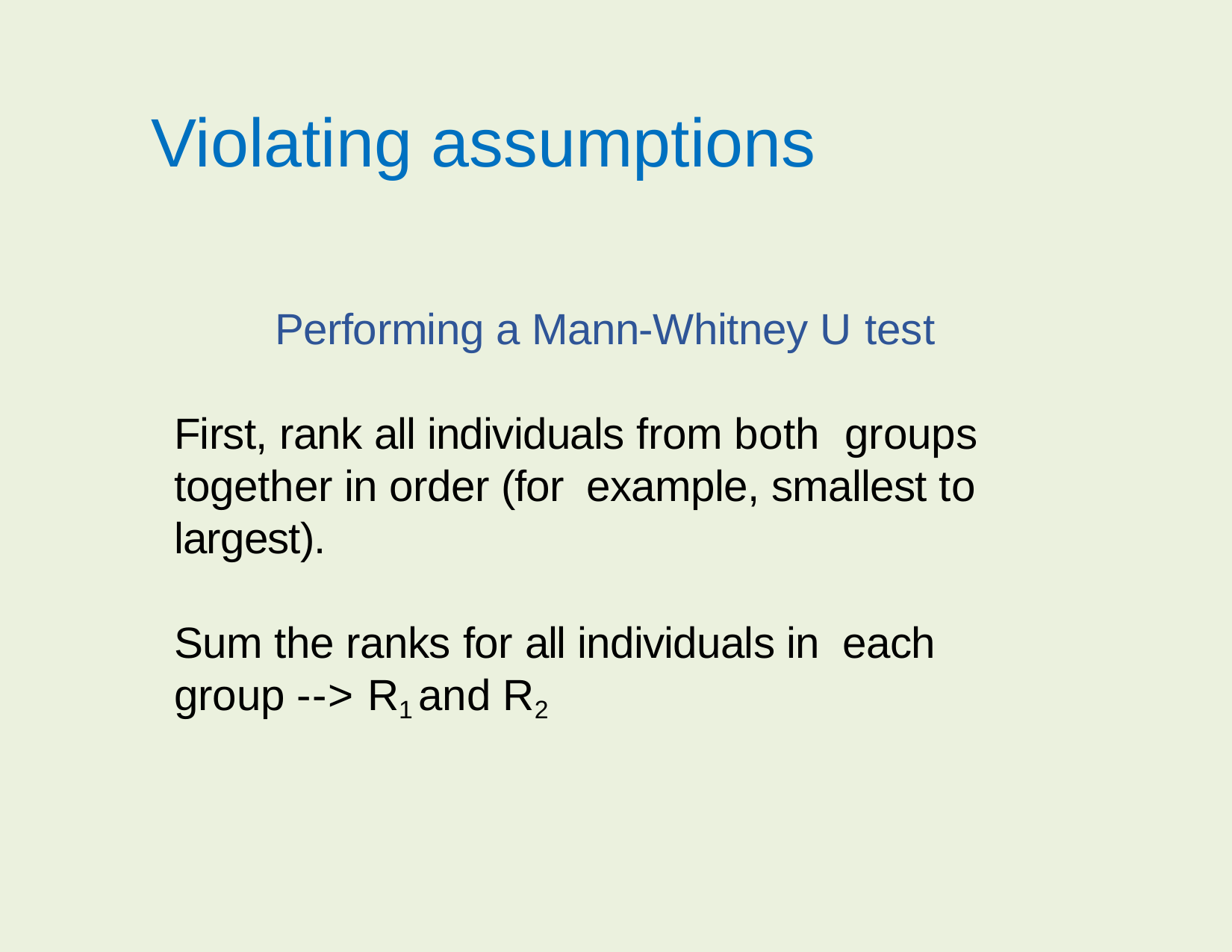

Violating assumptions
Performing a Mann-Whitney U test

First, rank all individuals from both  groups together in order (for  example, smallest to largest).

Sum the ranks for all individuals in  each group --> R1 and R2